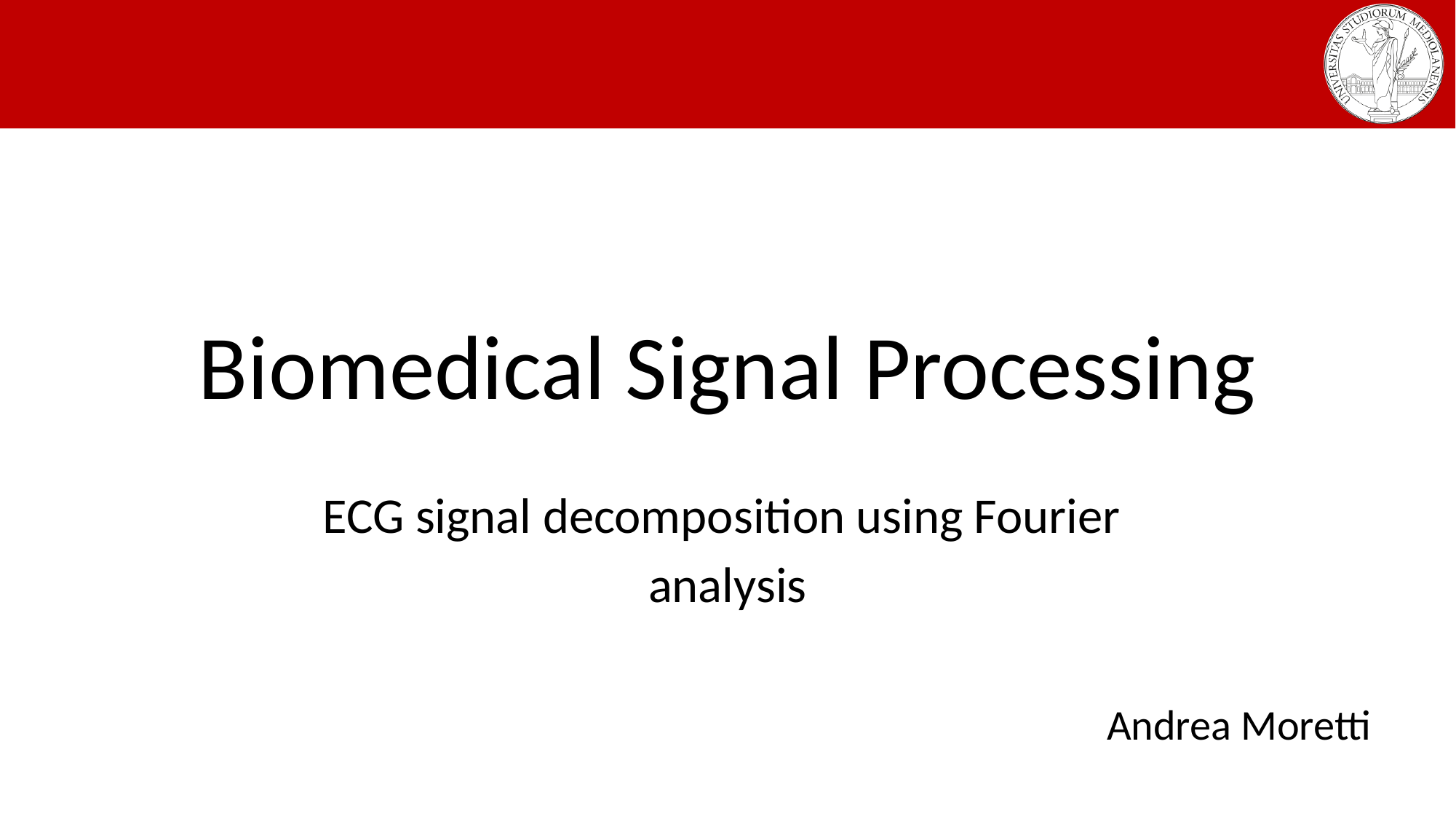

# Biomedical Signal Processing
ECG signal decomposition using Fourier
analysis
Andrea Moretti